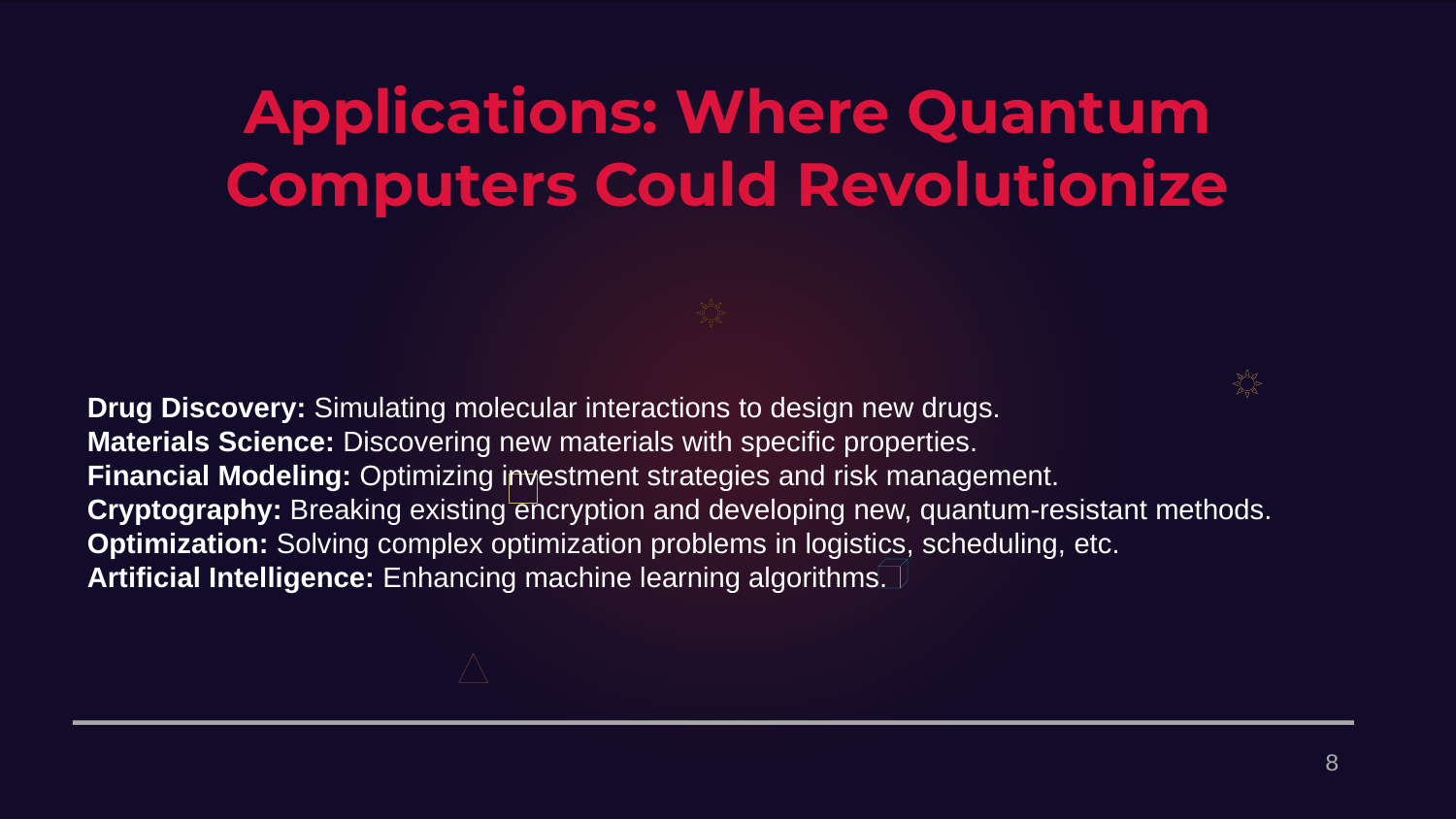

Applications: Where Quantum Computers Could Revolutionize

Drug Discovery: Simulating molecular interactions to design new drugs.
Materials Science: Discovering new materials with specific properties.
Financial Modeling: Optimizing investment strategies and risk management.
Cryptography: Breaking existing encryption and developing new, quantum-resistant methods.
Optimization: Solving complex optimization problems in logistics, scheduling, etc.
Artificial Intelligence: Enhancing machine learning algorithms.

8